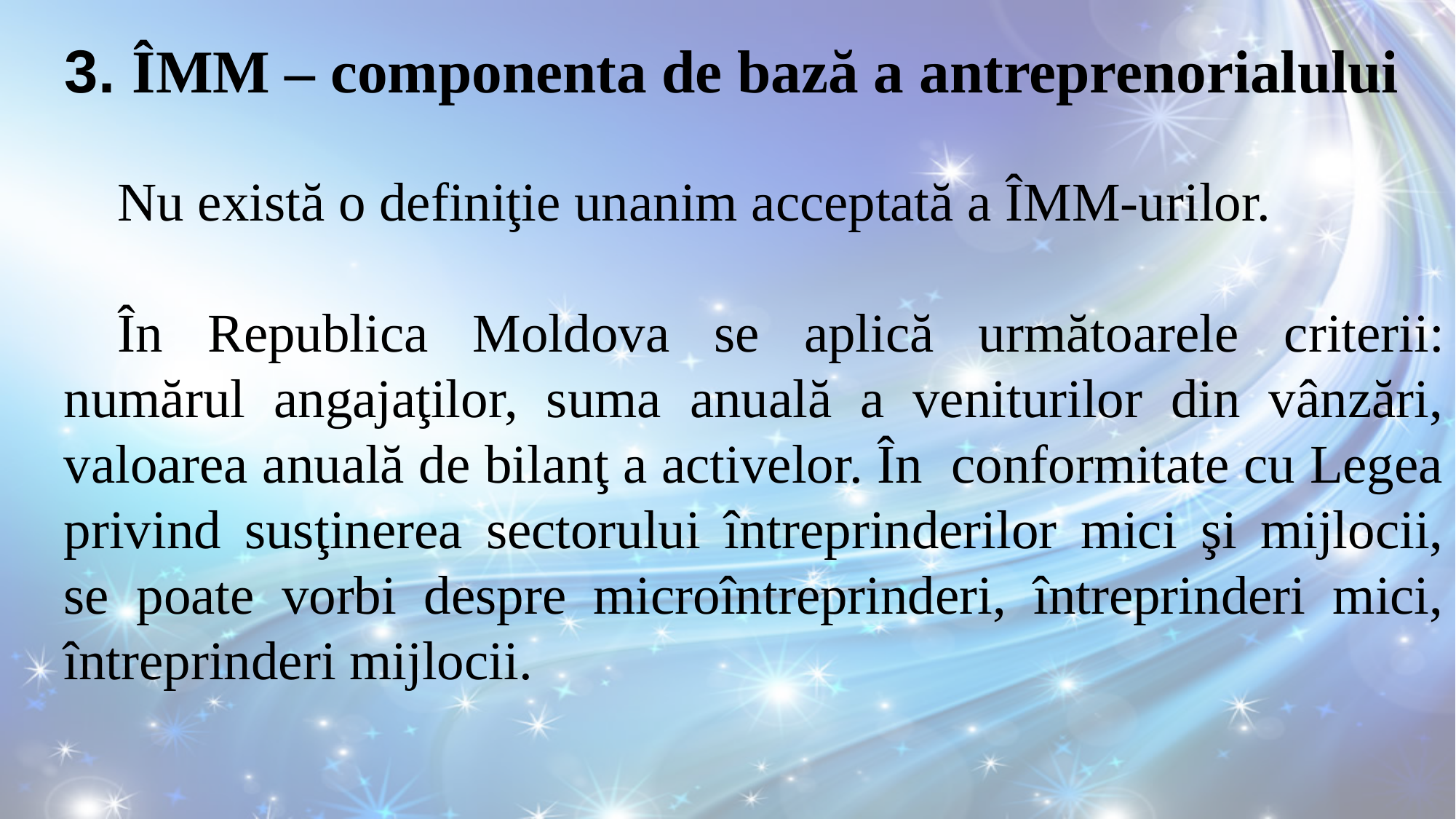

3. ÎMM – componenta de bază a antreprenorialului
Nu există o definiţie unanim acceptată a ÎMM-urilor.

În Republica Moldova se aplică următoarele criterii: numărul angajaţilor, suma anuală a veniturilor din vânzări, valoarea anuală de bilanţ a activelor. În  conformitate cu Legea privind susţinerea sectorului întreprinderilor mici şi mijlocii, se poate vorbi despre microîntreprinderi, întreprinderi mici, întreprinderi mijlocii.